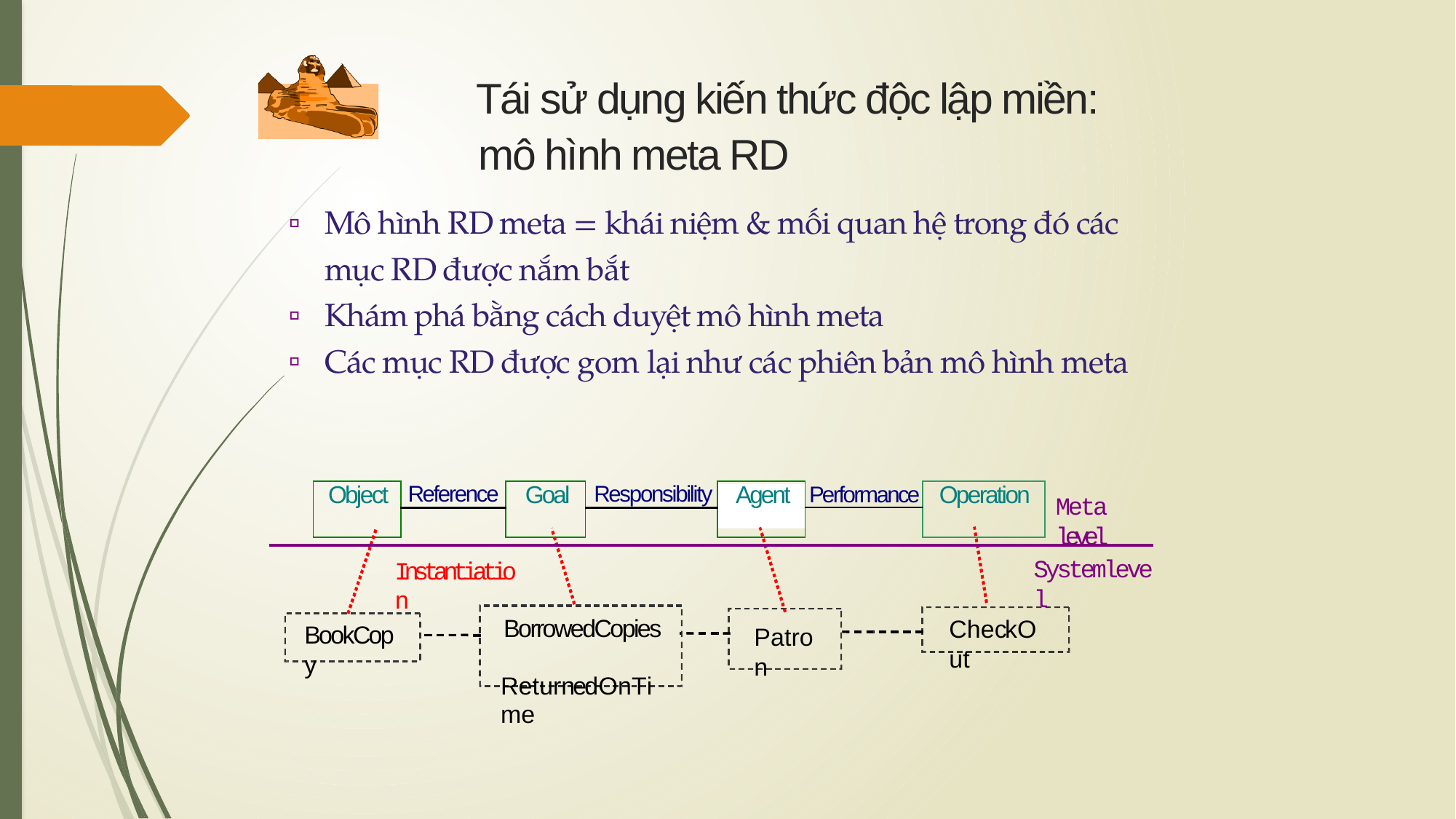

# Tái sử dụng kiến thức độc lập miền: mô hình meta RD
Mô hình RD meta = khái niệm & mối quan hệ trong đó các mục RD được nắm bắt
Khám phá bằng cách duyệt mô hình meta
Các mục RD được gom lại như các phiên bản mô hình meta
| Object | Reference | Goal | Responsibility | Agent | Performance | Operation |
| --- | --- | --- | --- | --- | --- | --- |
|  |  |  |  |  |  |  |

Meta level

Systemlevel

Instantiation

CheckOut
BorrowedCopies  ReturnedOnTime

BookCopy

Patron

29